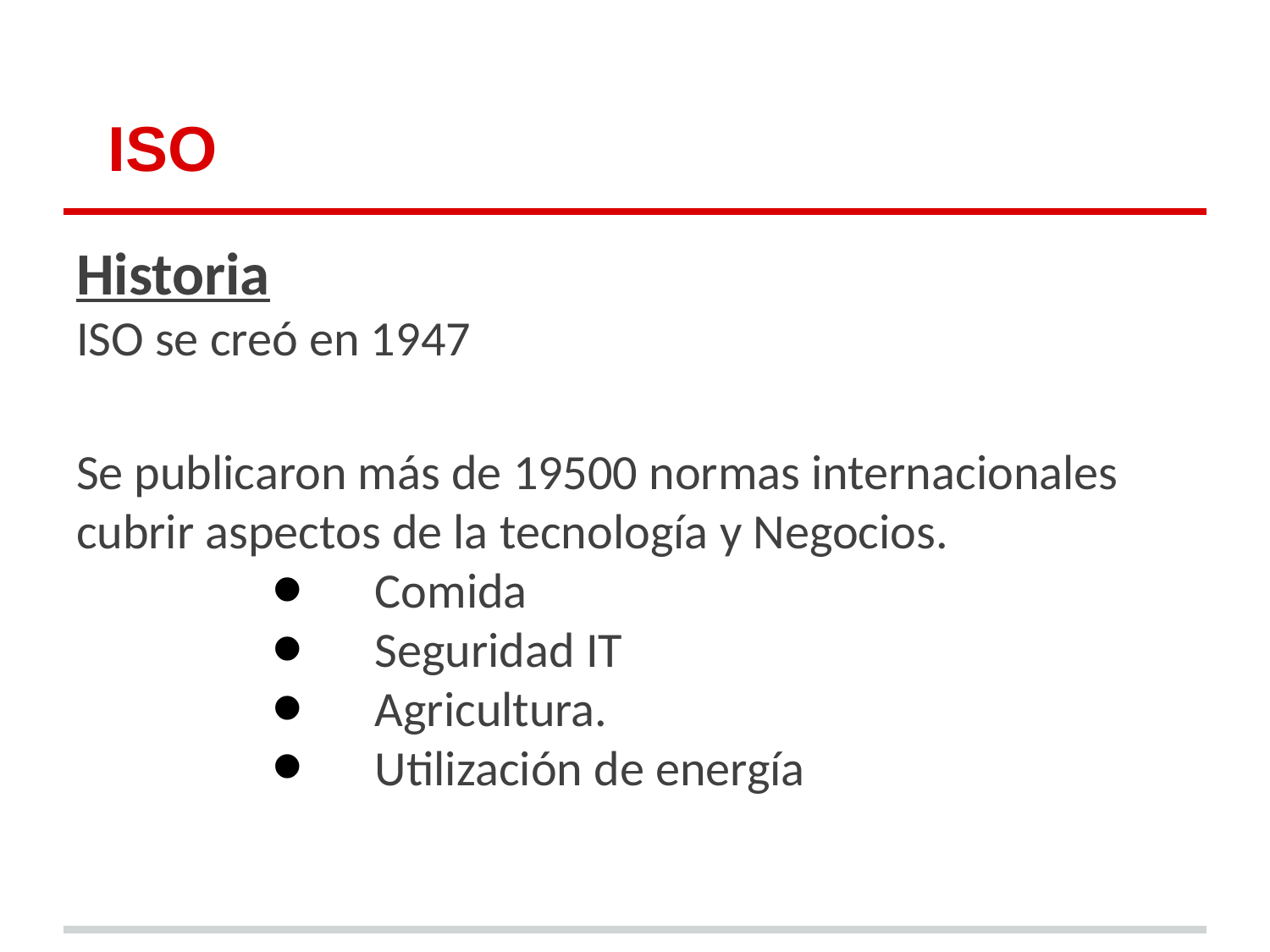

# ISO
Historia
ISO se creó en 1947

Se publicaron más de 19500 normas internacionales
cubrir aspectos de la tecnología y Negocios.
    Comida
    Seguridad IT
    Agricultura.
    Utilización de energía